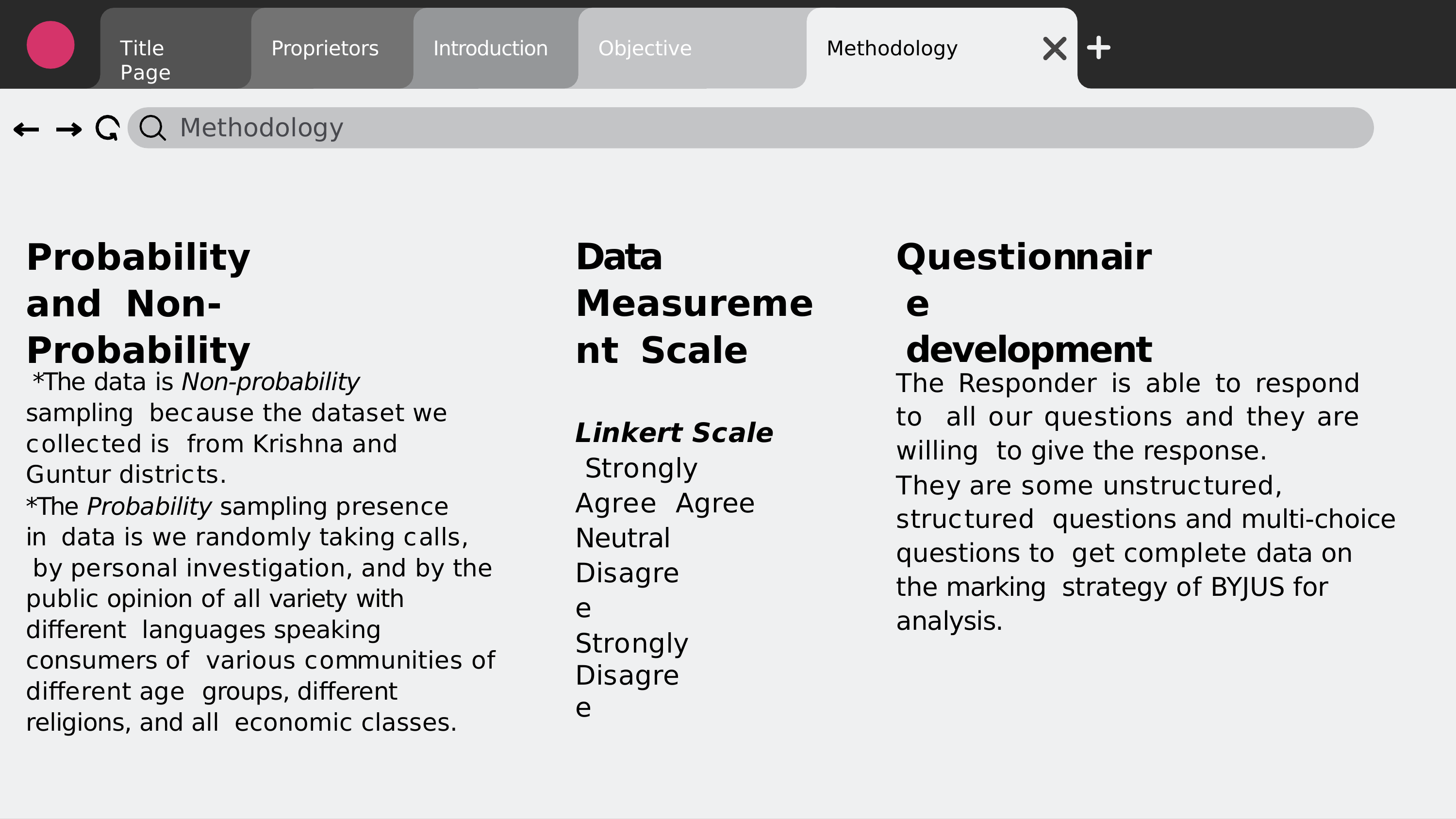

Title Page
Proprietors
Introduction
Objective
Methodology

Methodology
Data  Measurement  Scale
Questionnaire  development
Probability and  Non-Probability
The Responder is able to respond to  all our questions and they are willing  to give the response.
They are some unstructured, structured  questions and multi-choice questions to  get complete data on the marking  strategy of BYJUS for analysis.
*The data is Non-probability sampling  because the dataset we collected is  from Krishna and Guntur districts.
Linkert Scale  Strongly Agree  Agree
Neutral  Disagree
Strongly Disagree
*The Probability sampling presence in  data is we randomly taking calls,
by personal investigation, and by the  public opinion of all variety with different  languages speaking consumers of  various communities of different age  groups, different religions, and all  economic classes.